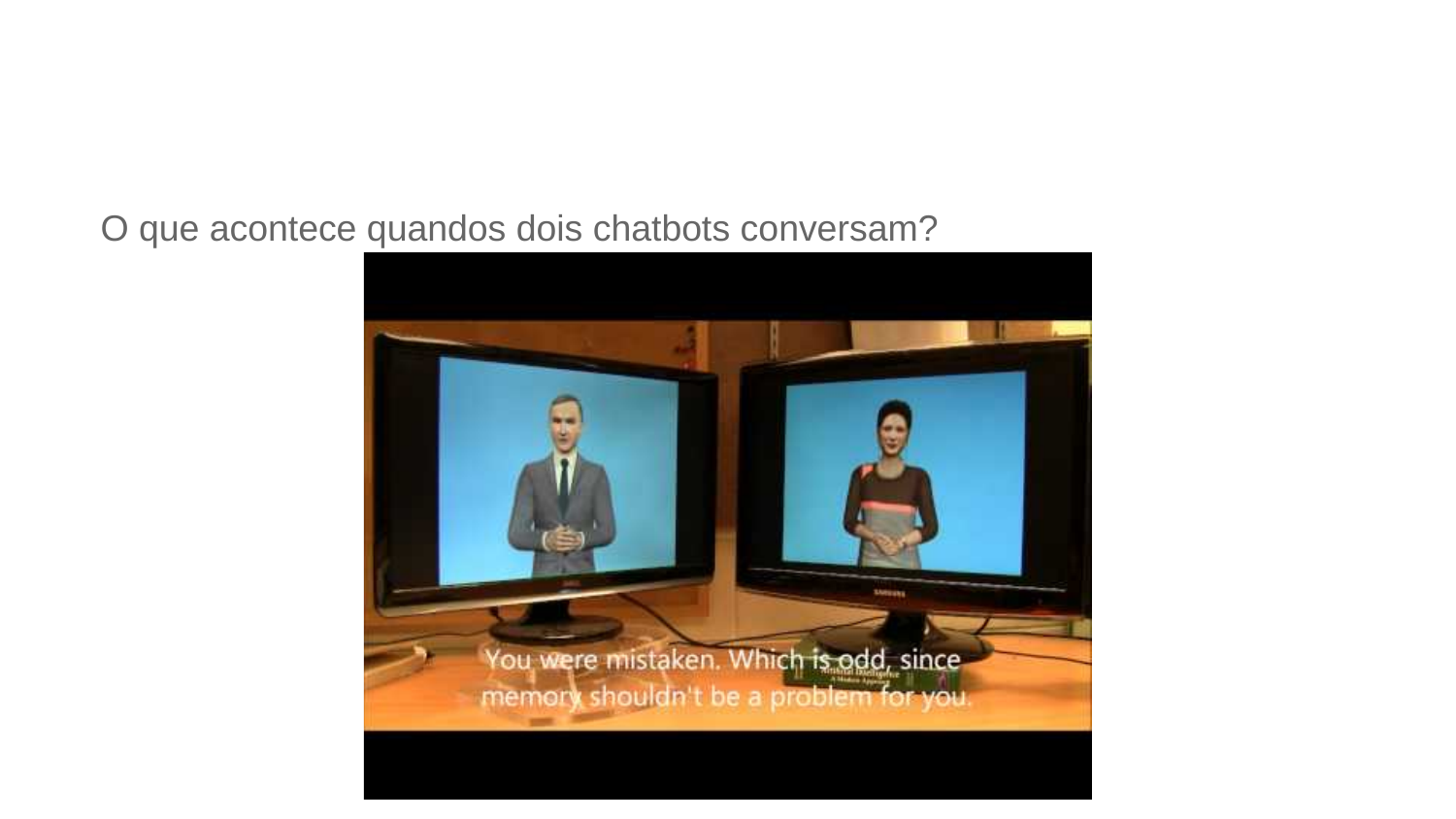

#
O que acontece quandos dois chatbots conversam?